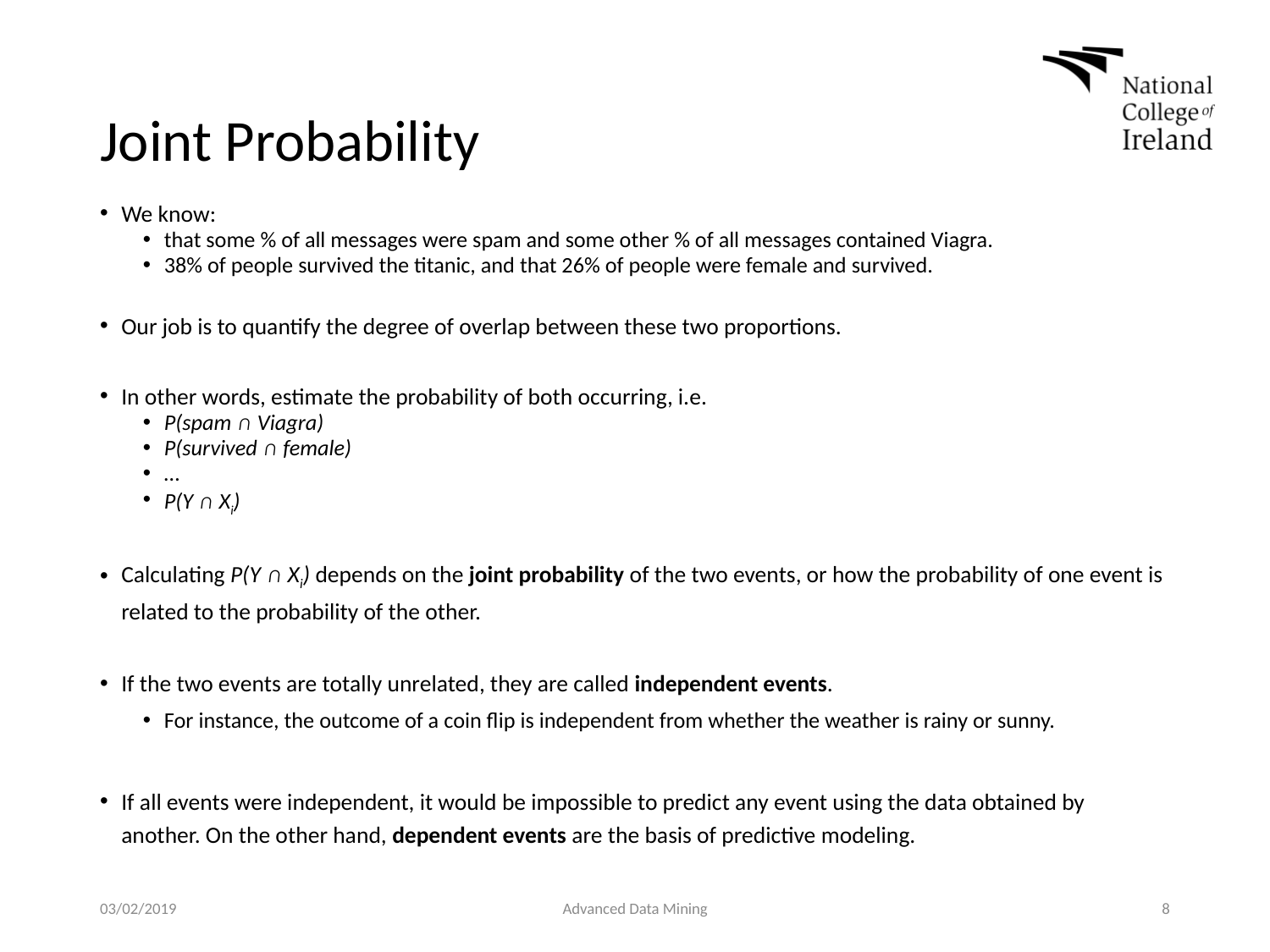

# Joint Probability
We know:
that some % of all messages were spam and some other % of all messages contained Viagra.
38% of people survived the titanic, and that 26% of people were female and survived.

Our job is to quantify the degree of overlap between these two proportions.

In other words, estimate the probability of both occurring, i.e.
P(spam ∩ Viagra)
P(survived ∩ female)
…
P(Y ∩ Xi)

Calculating P(Y ∩ Xi) depends on the joint probability of the two events, or how the probability of one event is related to the probability of the other.

If the two events are totally unrelated, they are called independent events.
For instance, the outcome of a coin flip is independent from whether the weather is rainy or sunny.

If all events were independent, it would be impossible to predict any event using the data obtained by another. On the other hand, dependent events are the basis of predictive modeling.
03/02/2019
Advanced Data Mining
8